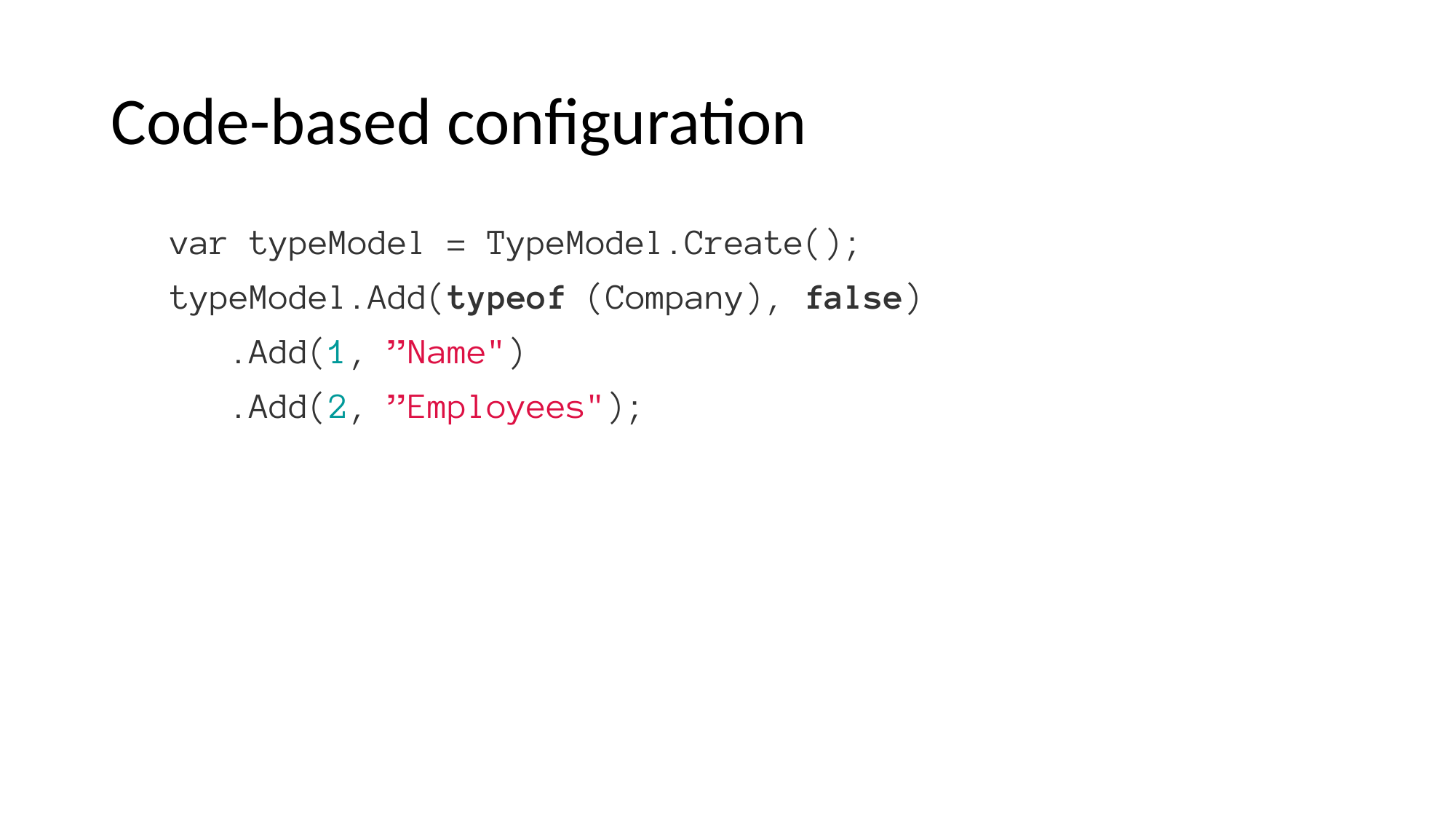

# Code-based configuration
   var typeModel = TypeModel.Create();
   typeModel.Add(typeof (Company), false)
      .Add(1, ”Name")
      .Add(2, ”Employees");